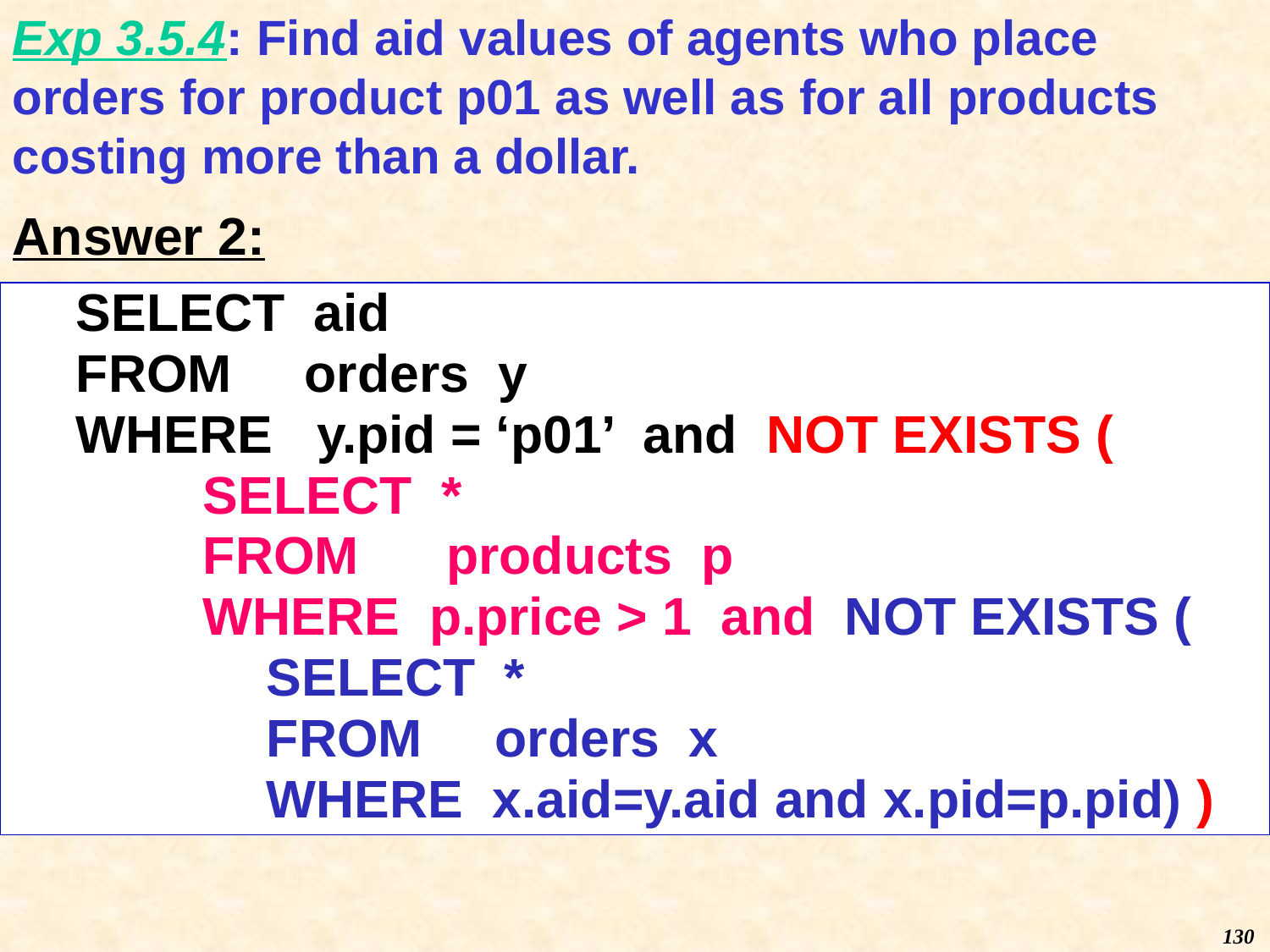

Exp 3.5.4: Find aid values of agents who place orders for product p01 as well as for all products costing more than a dollar.
Answer 2:
SELECT  aid
FROM     orders  y
WHERE   y.pid = ‘p01’  and  NOT EXISTS (
SELECT  *
FROM      products  p
WHERE  p.price > 1  and  NOT EXISTS (
SELECT  *
FROM     orders  x
WHERE  x.aid=y.aid and x.pid=p.pid) )
130